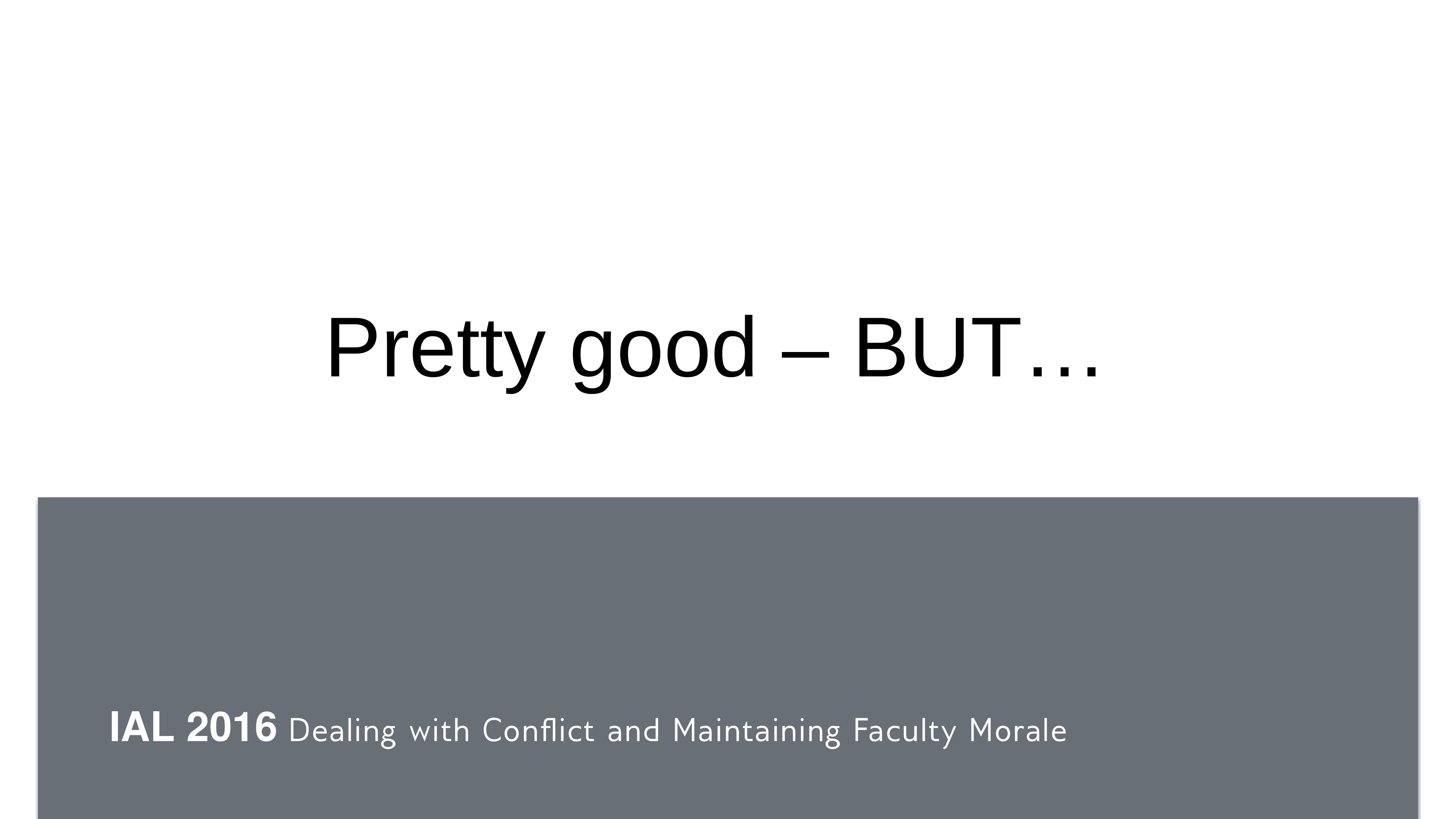

# Pretty good – BUT…

      IAL 2016 Dealing with Conflict and Maintaining Faculty Morale